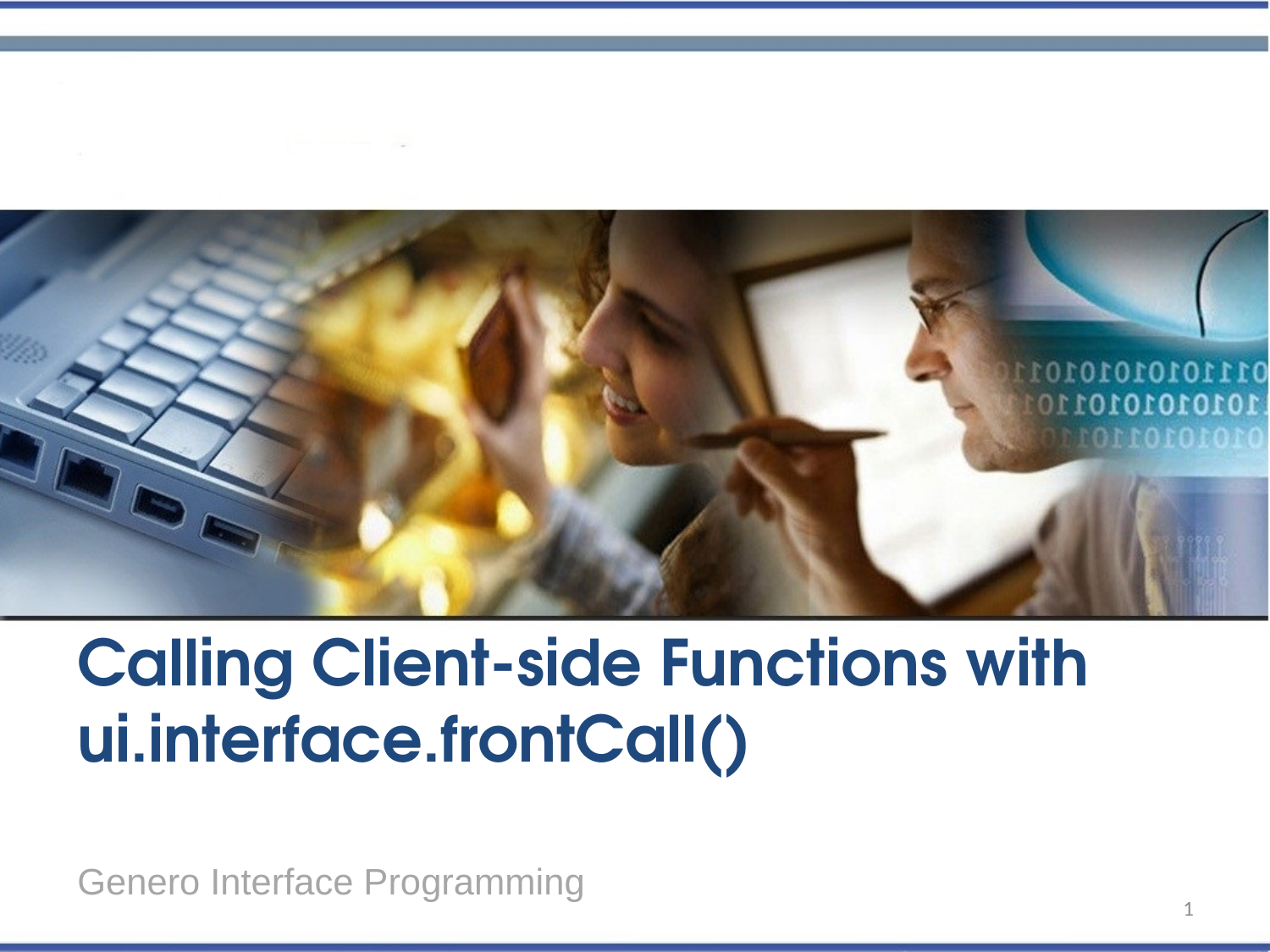

Calling Client-side Functions with ui.interface.frontCall()

Genero Interface Programming
1